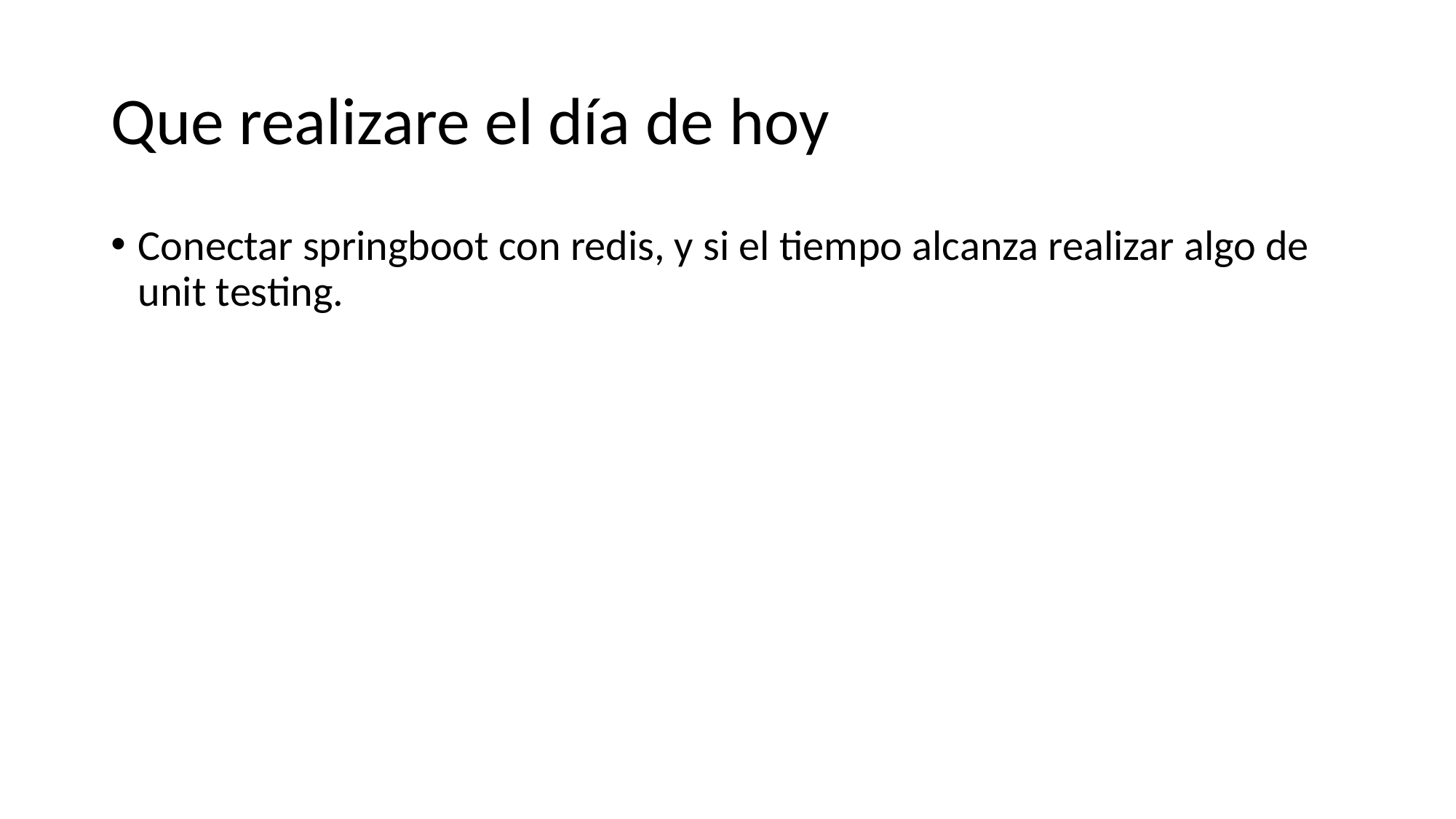

# Que realizare el día de hoy
Conectar springboot con redis, y si el tiempo alcanza realizar algo de unit testing.